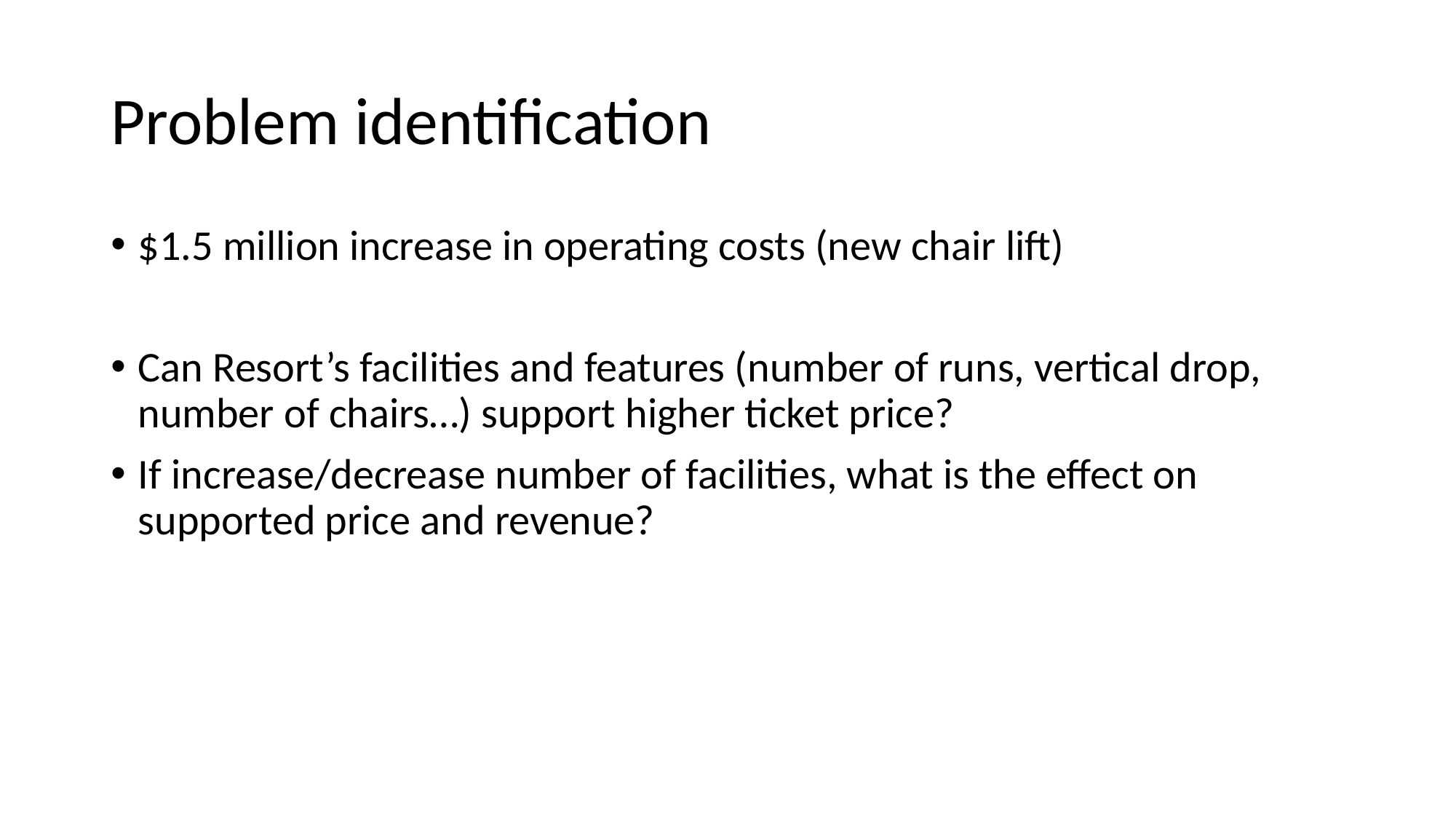

# Problem identification
$1.5 million increase in operating costs (new chair lift)

Can Resort’s facilities and features (number of runs, vertical drop, number of chairs…) support higher ticket price?
If increase/decrease number of facilities, what is the effect on supported price and revenue?